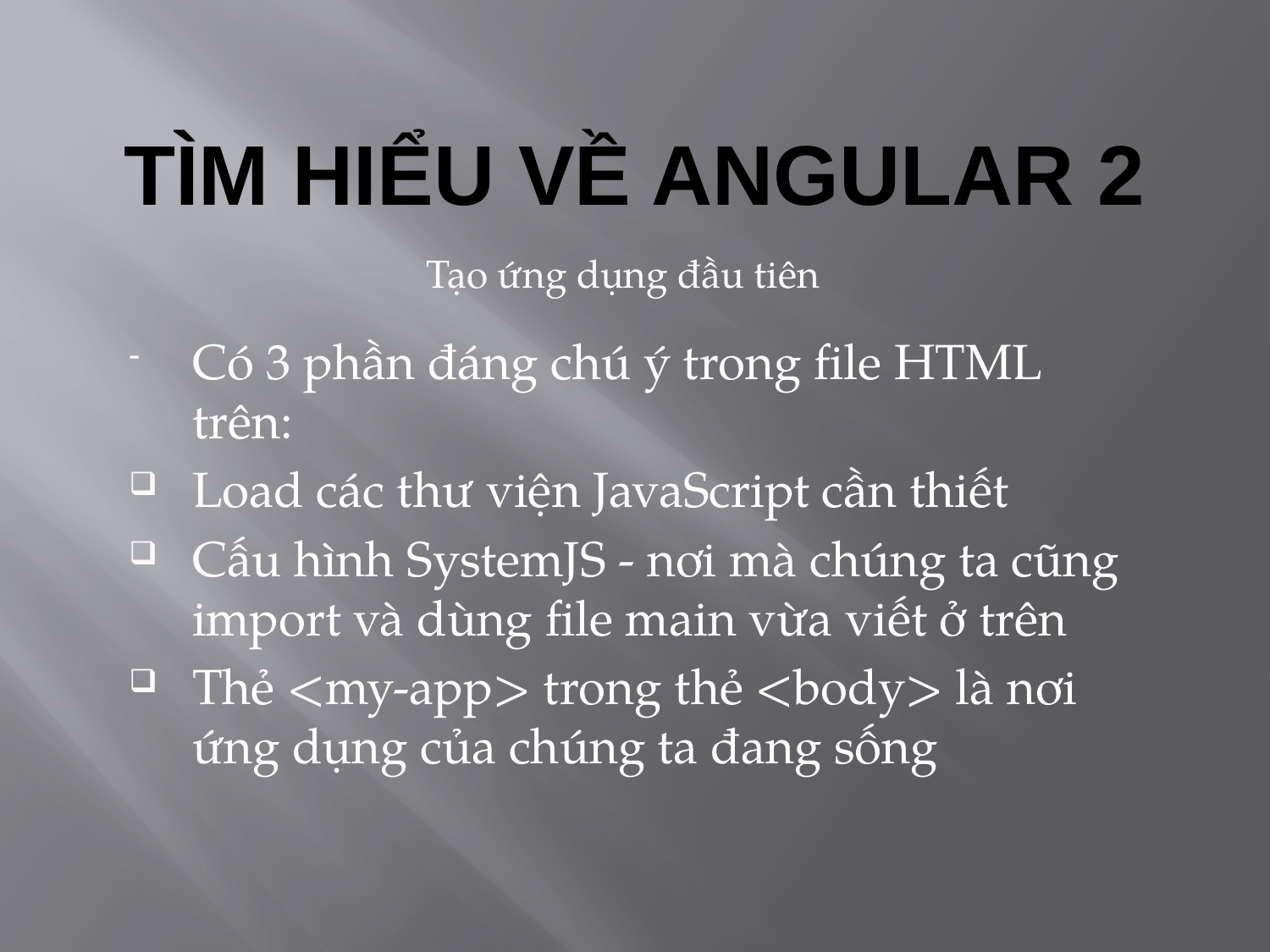

# Tìm hiểu về Angular 2
Tạo ứng dụng đầu tiên
Có 3 phần đáng chú ý trong file HTML trên:
Load các thư viện JavaScript cần thiết
Cấu hình SystemJS - nơi mà chúng ta cũng import và dùng file main vừa viết ở trên
Thẻ <my-app> trong thẻ <body> là nơi ứng dụng của chúng ta đang sống